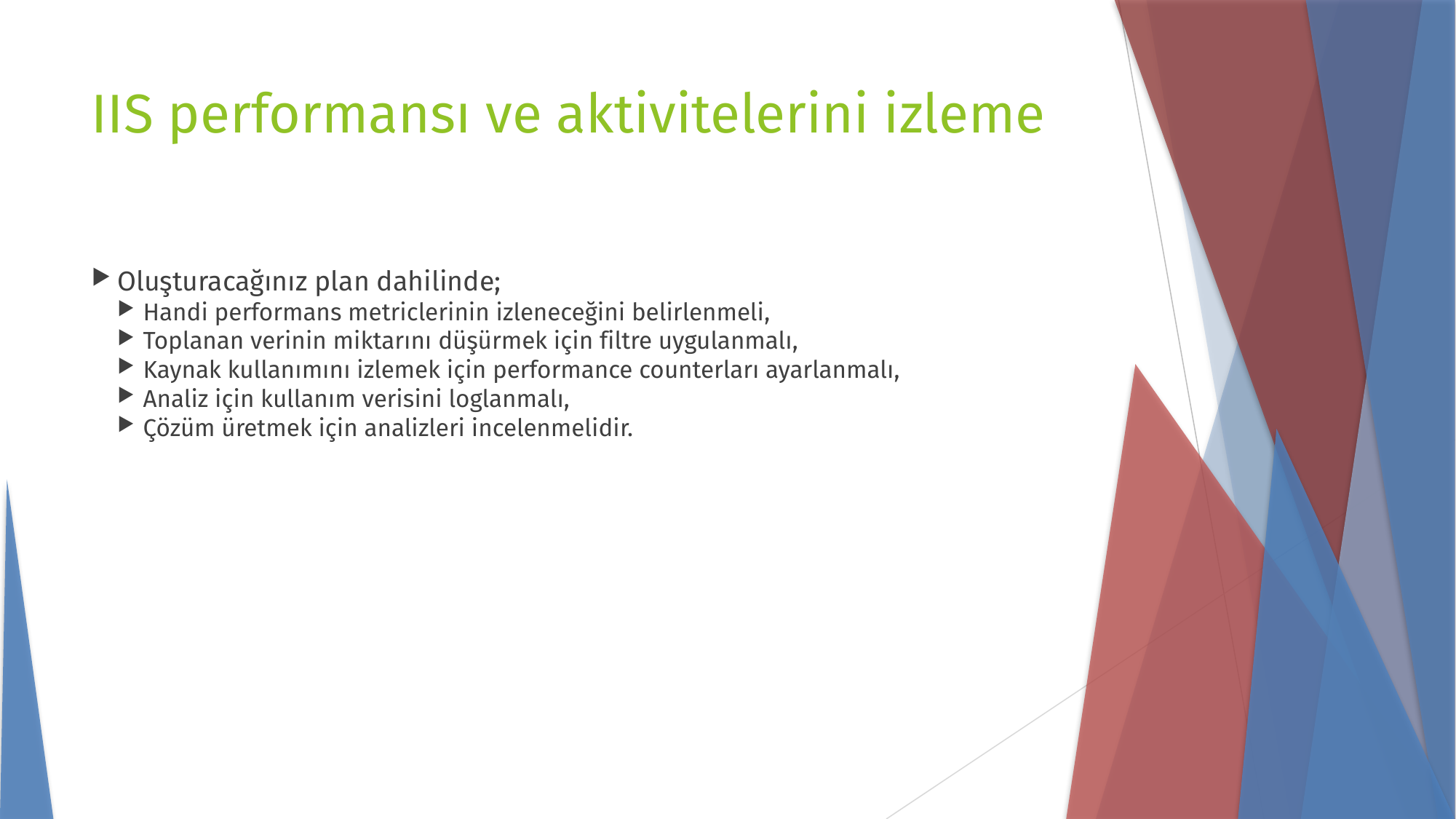

IIS performansı ve aktivitelerini izleme
Oluşturacağınız plan dahilinde;
Handi performans metriclerinin izleneceğini belirlenmeli,
Toplanan verinin miktarını düşürmek için filtre uygulanmalı,
Kaynak kullanımını izlemek için performance counterları ayarlanmalı,
Analiz için kullanım verisini loglanmalı,
Çözüm üretmek için analizleri incelenmelidir.